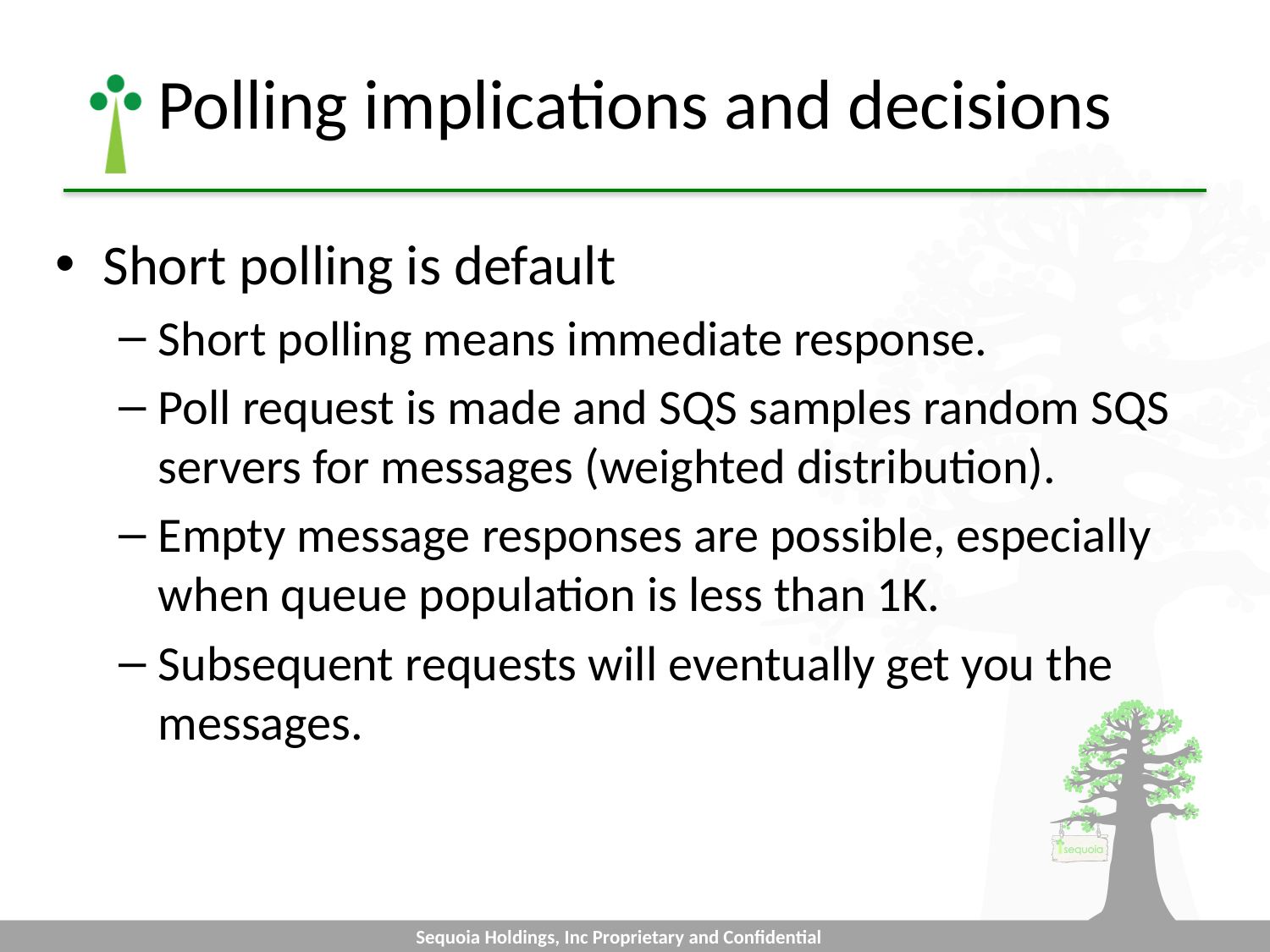

# Polling implications and decisions
Short polling is default
Short polling means immediate response.
Poll request is made and SQS samples random SQS servers for messages (weighted distribution).
Empty message responses are possible, especially when queue population is less than 1K.
Subsequent requests will eventually get you the messages.
Sequoia Holdings, Inc Proprietary and Confidential